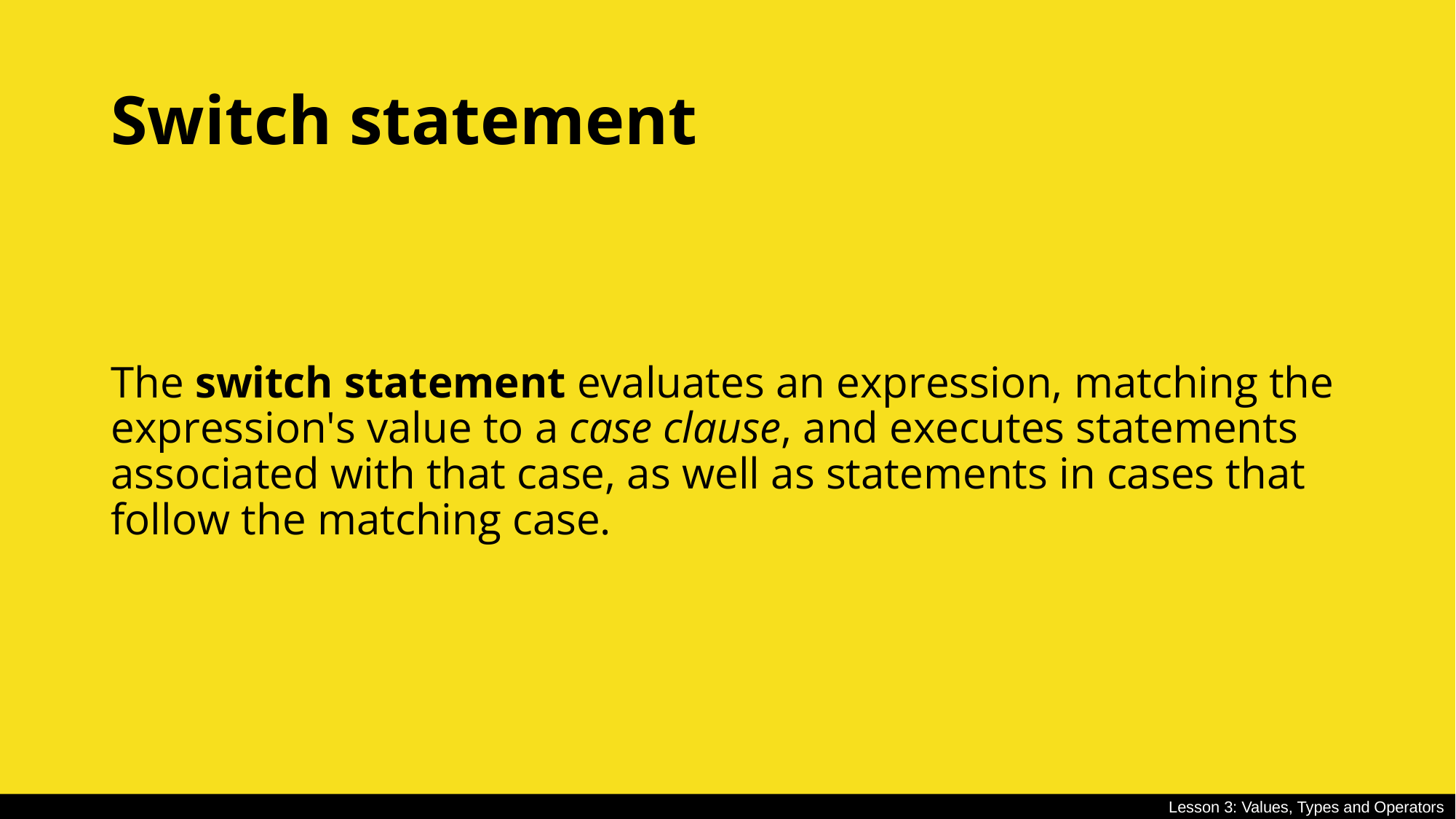

# Switch statement
The switch statement evaluates an expression, matching the expression's value to a case clause, and executes statements associated with that case, as well as statements in cases that follow the matching case.
22
Lesson 3: Values, Types and Operators